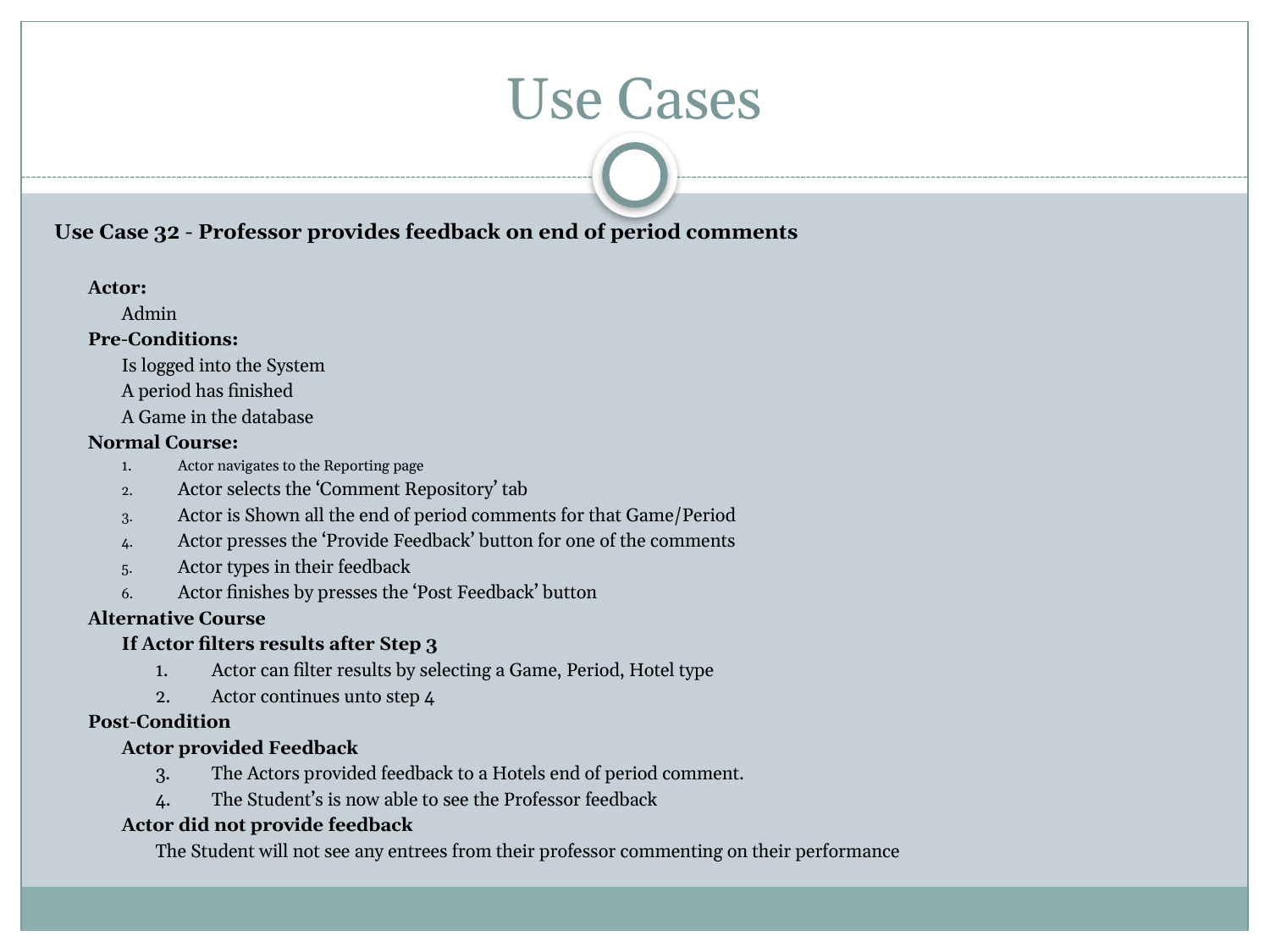

# Use Cases
Use Case 32 - Professor provides feedback on end of period comments

Actor:
Admin
Pre-Conditions:
Is logged into the System
A period has finished
A Game in the database
Normal Course:
Actor navigates to the Reporting page
Actor selects the ‘Comment Repository’ tab
Actor is Shown all the end of period comments for that Game/Period
Actor presses the ‘Provide Feedback’ button for one of the comments
Actor types in their feedback
Actor finishes by presses the ‘Post Feedback’ button
Alternative Course
If Actor filters results after Step 3
Actor can filter results by selecting a Game, Period, Hotel type
Actor continues unto step 4
Post-Condition
Actor provided Feedback
The Actors provided feedback to a Hotels end of period comment.
The Student’s is now able to see the Professor feedback
Actor did not provide feedback
The Student will not see any entrees from their professor commenting on their performance